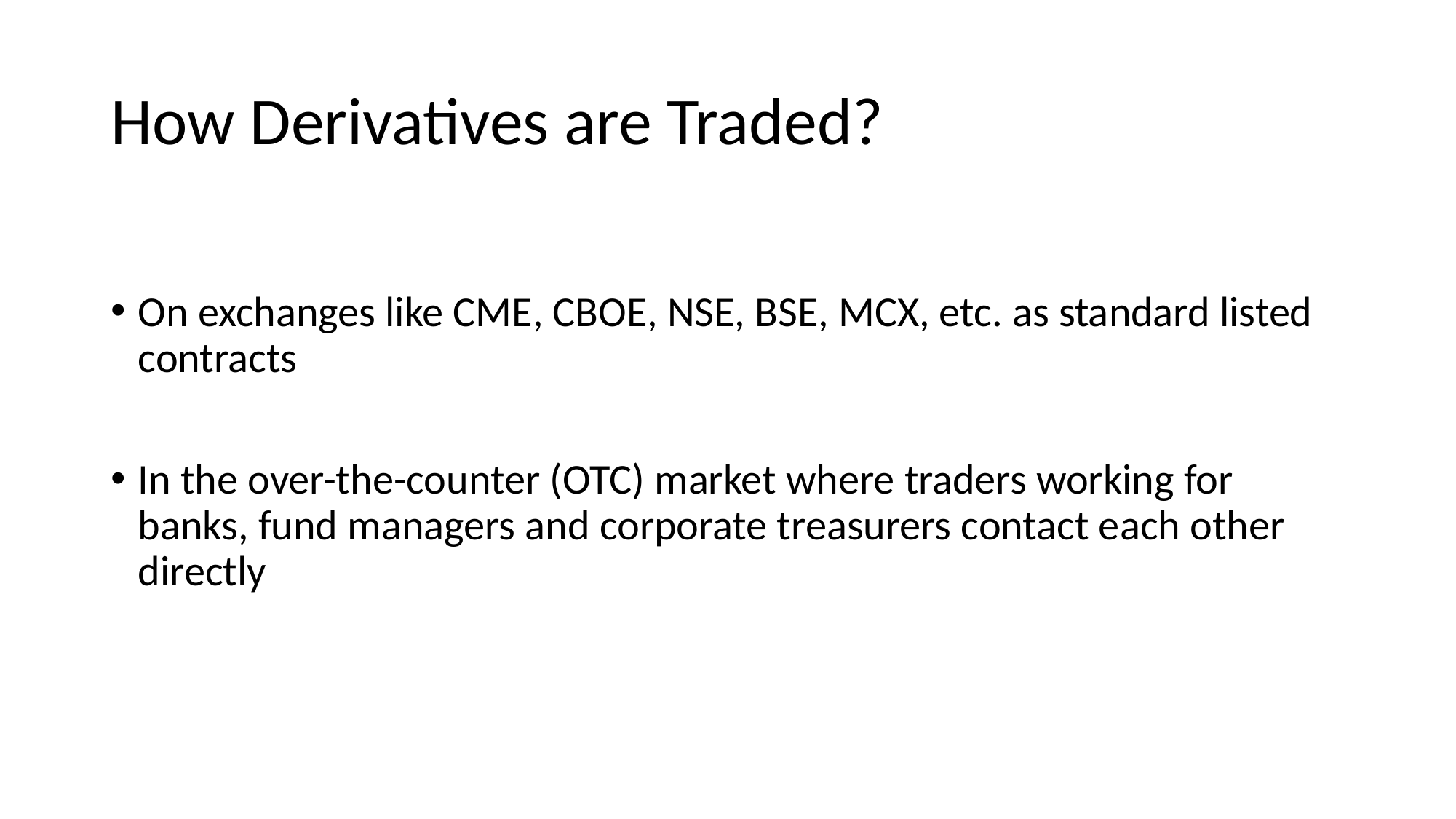

# How Derivatives are Traded?

On exchanges like CME, CBOE, NSE, BSE, MCX, etc. as standard listed contracts

In the over-the-counter (OTC) market where traders working for banks, fund managers and corporate treasurers contact each other directly